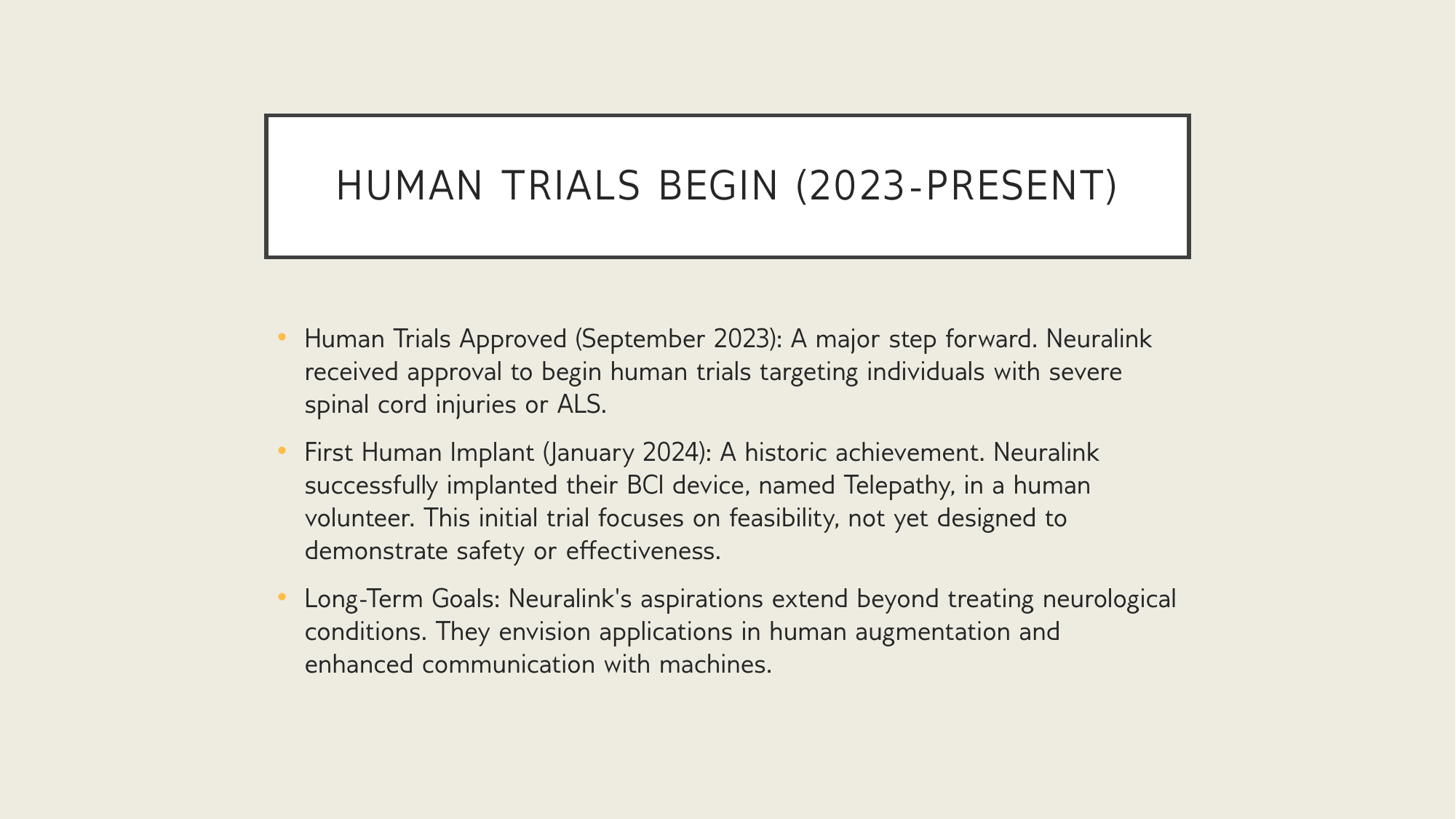

# Human Trials Begin (2023-Present)
Human Trials Approved (September 2023): A major step forward. Neuralink received approval to begin human trials targeting individuals with severe spinal cord injuries or ALS.
First Human Implant (January 2024): A historic achievement. Neuralink successfully implanted their BCI device, named Telepathy, in a human volunteer. This initial trial focuses on feasibility, not yet designed to demonstrate safety or effectiveness.
Long-Term Goals: Neuralink's aspirations extend beyond treating neurological conditions. They envision applications in human augmentation and enhanced communication with machines.